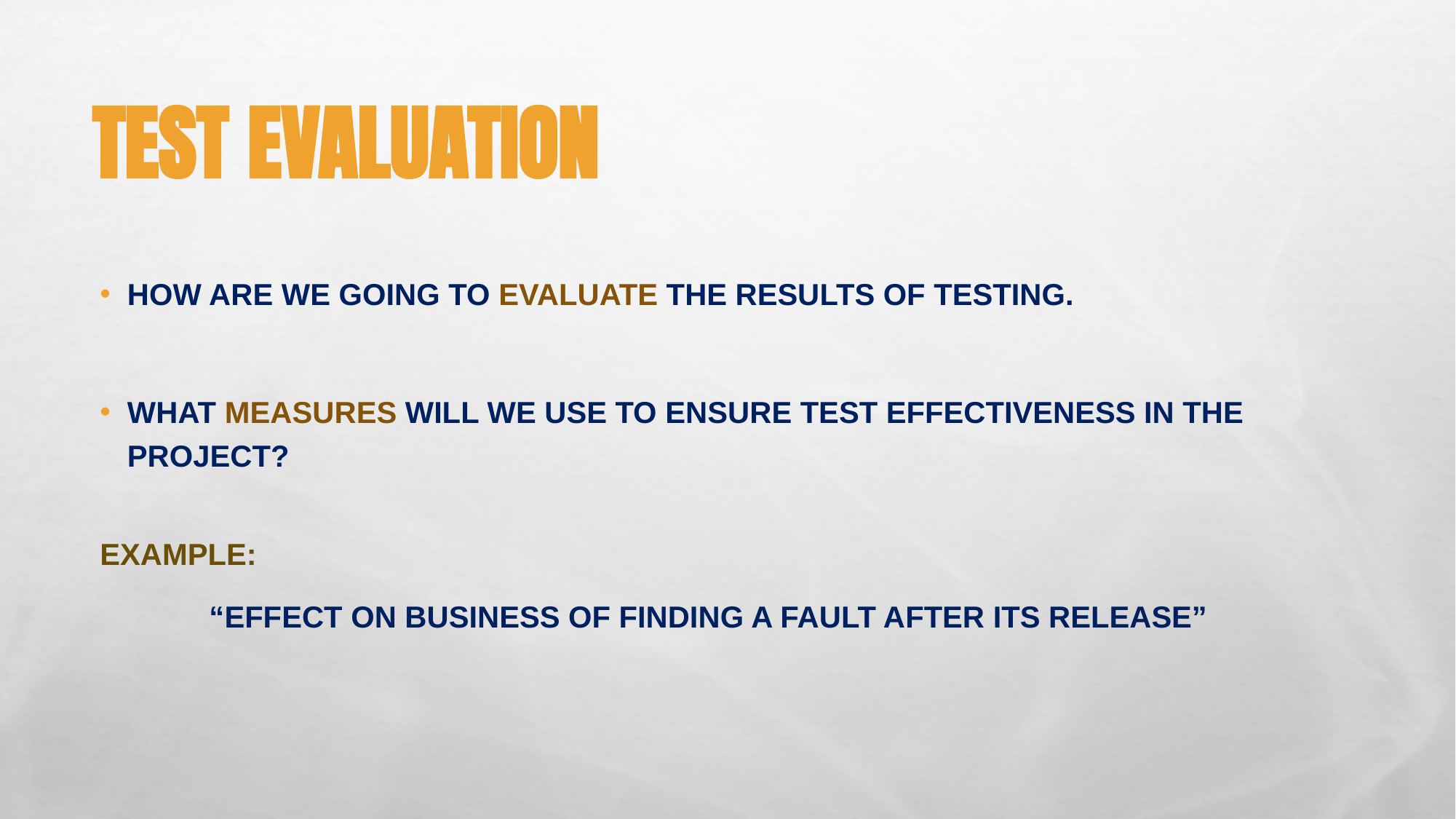

# TEST EVALUATION
HOW ARE WE GOING TO EVALUATE THE RESULTS OF TESTING.

WHAT MEASURES WILL WE USE TO ENSURE TEST EFFECTIVENESS IN THE PROJECT?

EXAMPLE:
	“EFFECT ON BUSINESS OF FINDING A FAULT AFTER ITS RELEASE”